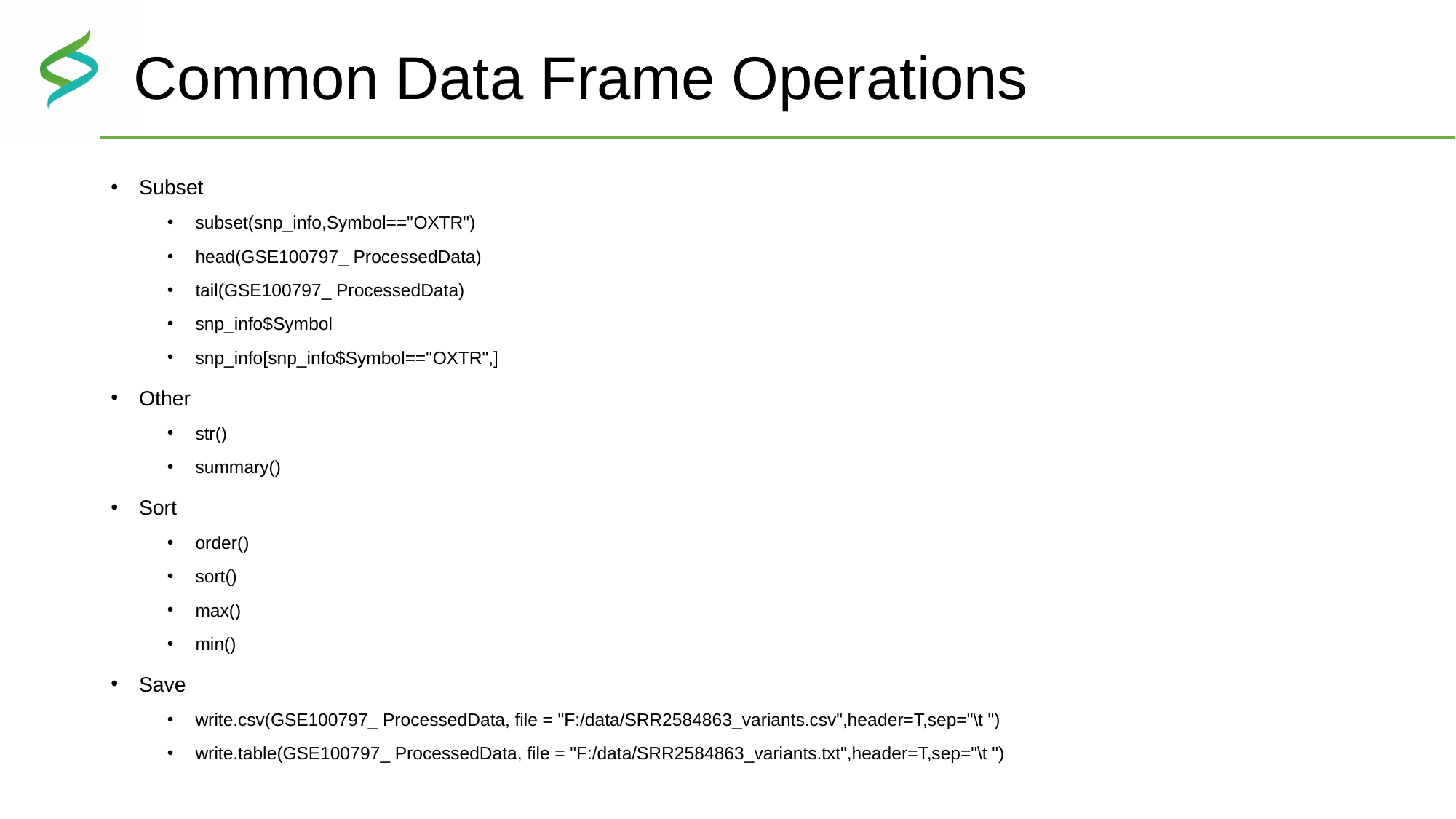

# Common Data Frame Operations
Subset
subset(snp_info,Symbol=="OXTR")
head(GSE100797_ ProcessedData)
tail(GSE100797_ ProcessedData)
snp_info$Symbol
snp_info[snp_info$Symbol=="OXTR",]
Other
str()
summary()
Sort
order()
sort()
max()
min()
Save
write.csv(GSE100797_ ProcessedData, file = "F:/data/SRR2584863_variants.csv",header=T,sep="\t ")
write.table(GSE100797_ ProcessedData, file = "F:/data/SRR2584863_variants.txt",header=T,sep="\t ")